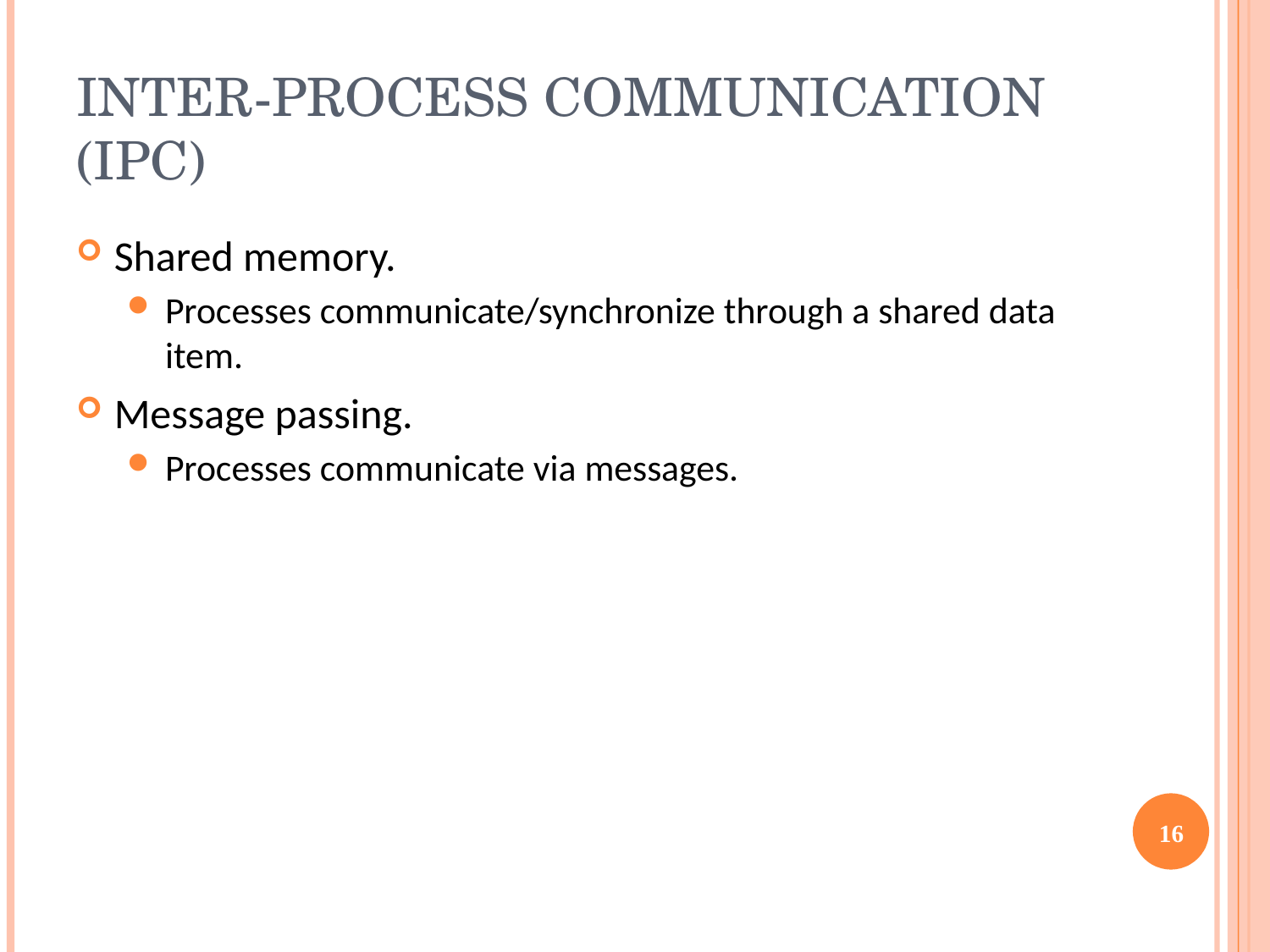

# INTER-PROCESS COMMUNICATION (IPC)
Shared memory.
Processes communicate/synchronize through a shared data item.
Message passing.
Processes communicate via messages.
16